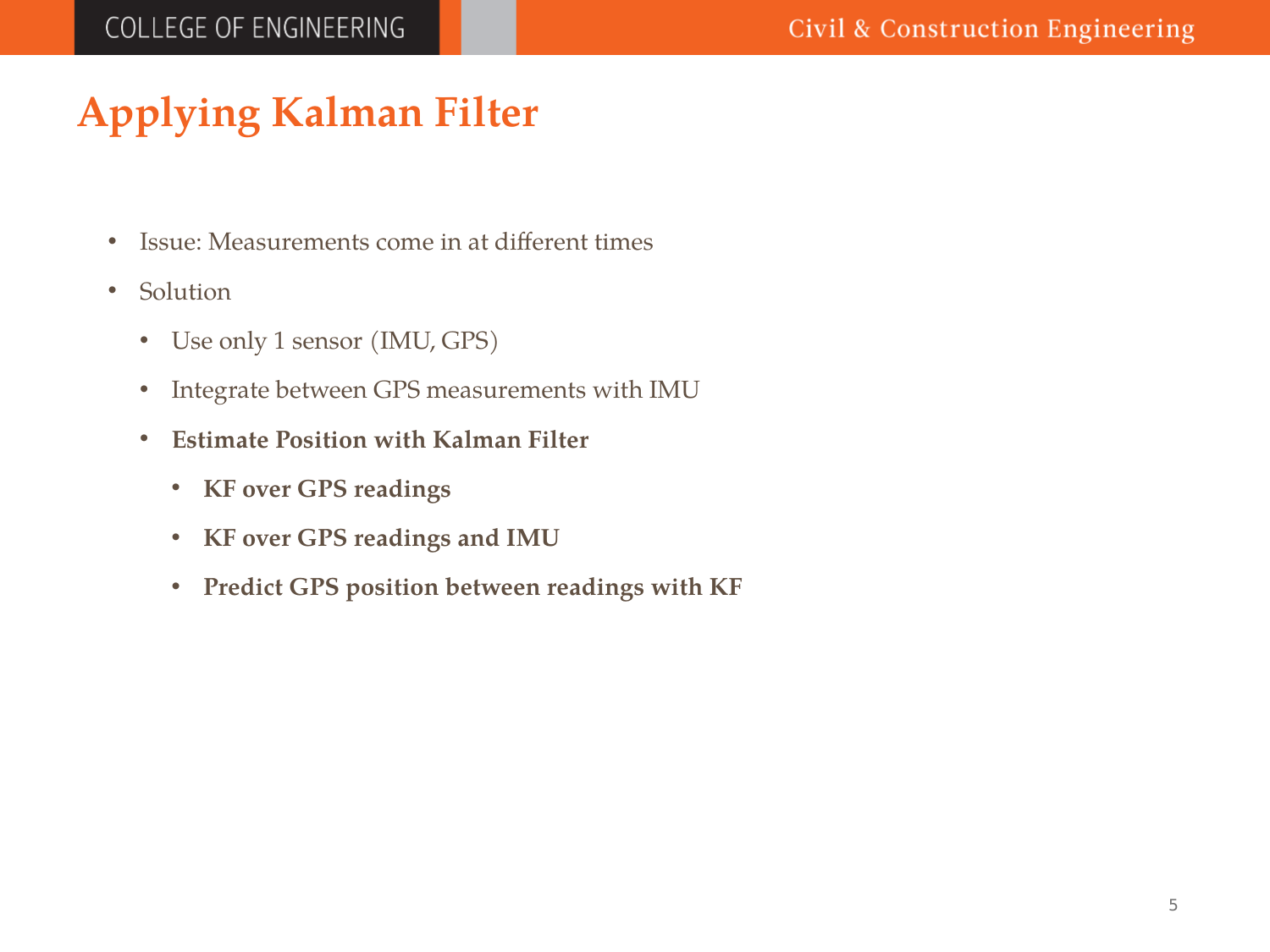

# Applying Kalman Filter

Issue: Measurements come in at different times
Solution
Use only 1 sensor (IMU, GPS)
Integrate between GPS measurements with IMU
Estimate Position with Kalman Filter
KF over GPS readings
KF over GPS readings and IMU
Predict GPS position between readings with KF

5